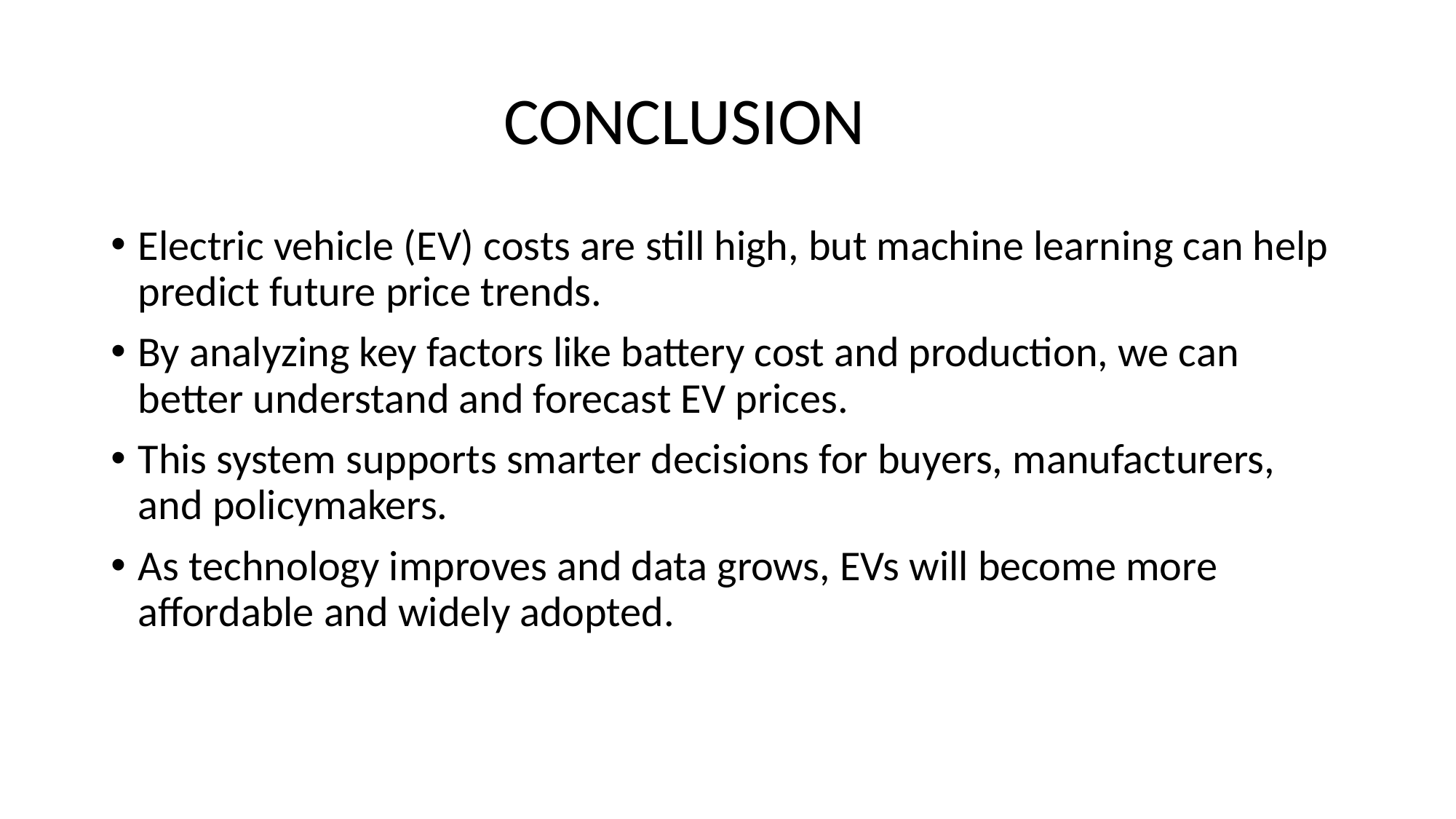

# CONCLUSION
Electric vehicle (EV) costs are still high, but machine learning can help predict future price trends.
By analyzing key factors like battery cost and production, we can better understand and forecast EV prices.
This system supports smarter decisions for buyers, manufacturers, and policymakers.
As technology improves and data grows, EVs will become more affordable and widely adopted.